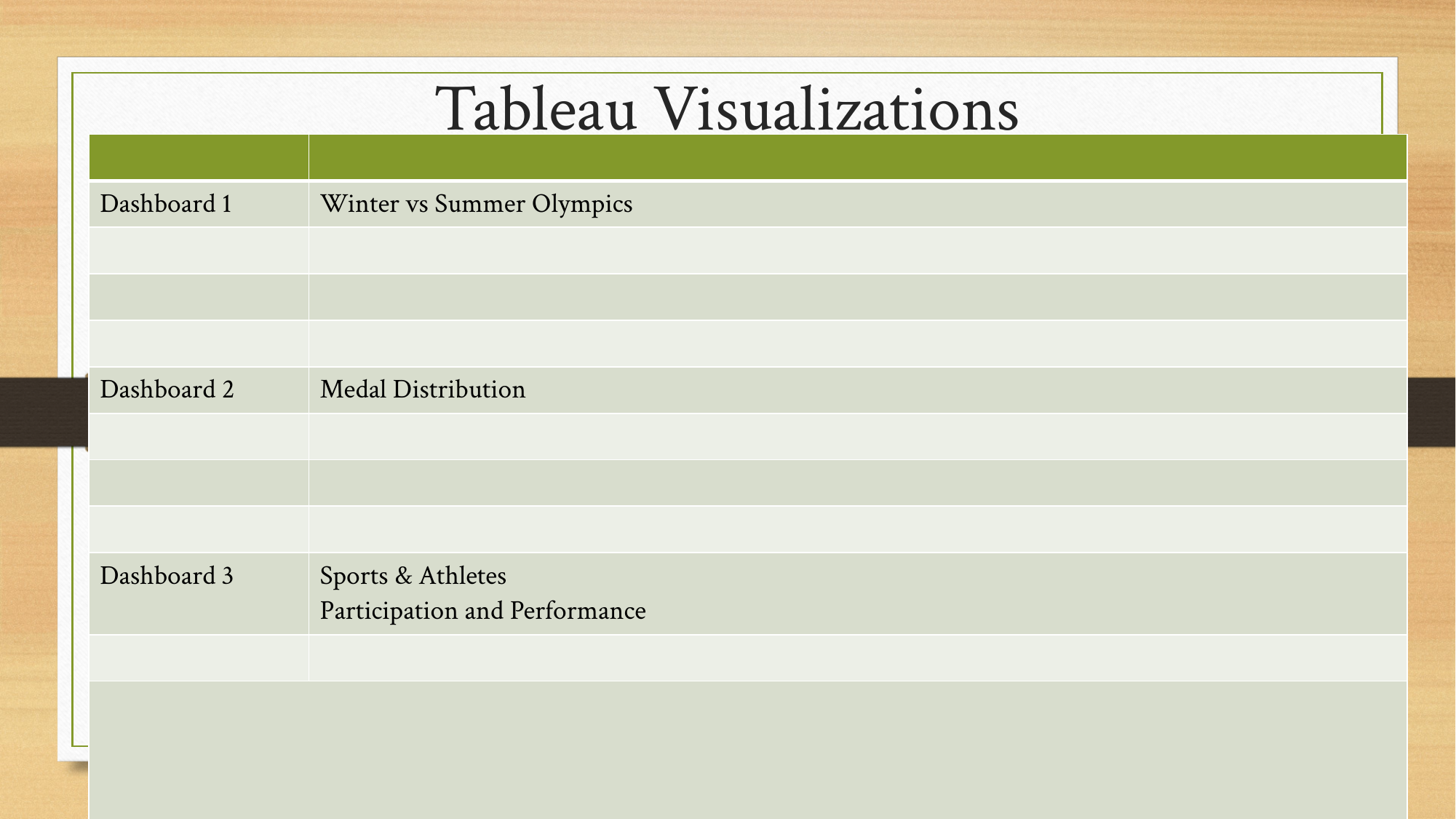

# Tableau Visualizations
|  |  |
| --- | --- |
| Dashboard 1 | Winter vs Summer Olympics |
|  |  |
|  |  |
|  |  |
| Dashboard 2 | Medal Distribution |
|  |  |
|  |  |
|  |  |
| Dashboard 3 | Sports & Athletes Participation and Performance |
|  |  |
|  |  |